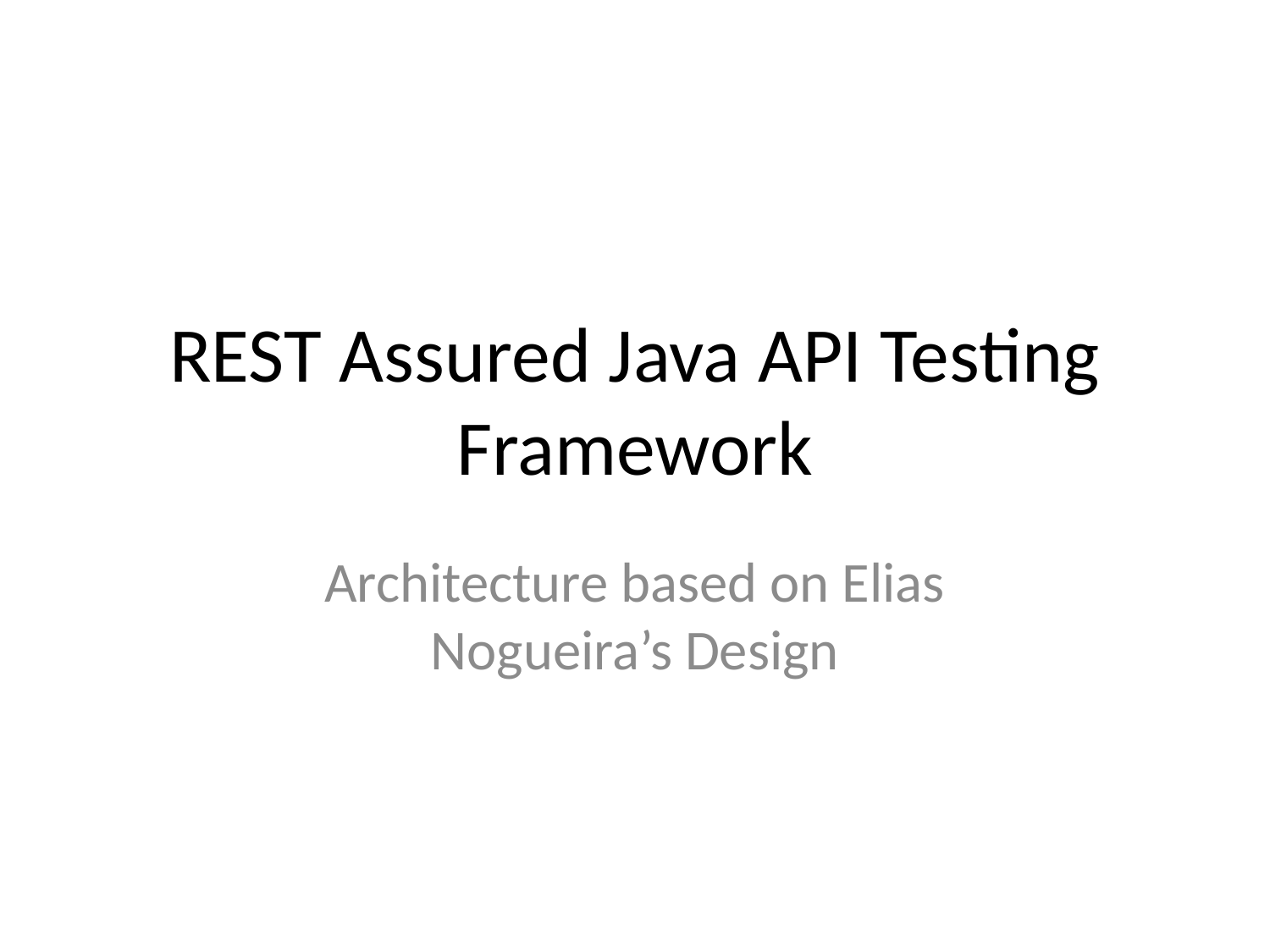

# REST Assured Java API Testing Framework
Architecture based on Elias Nogueira’s Design